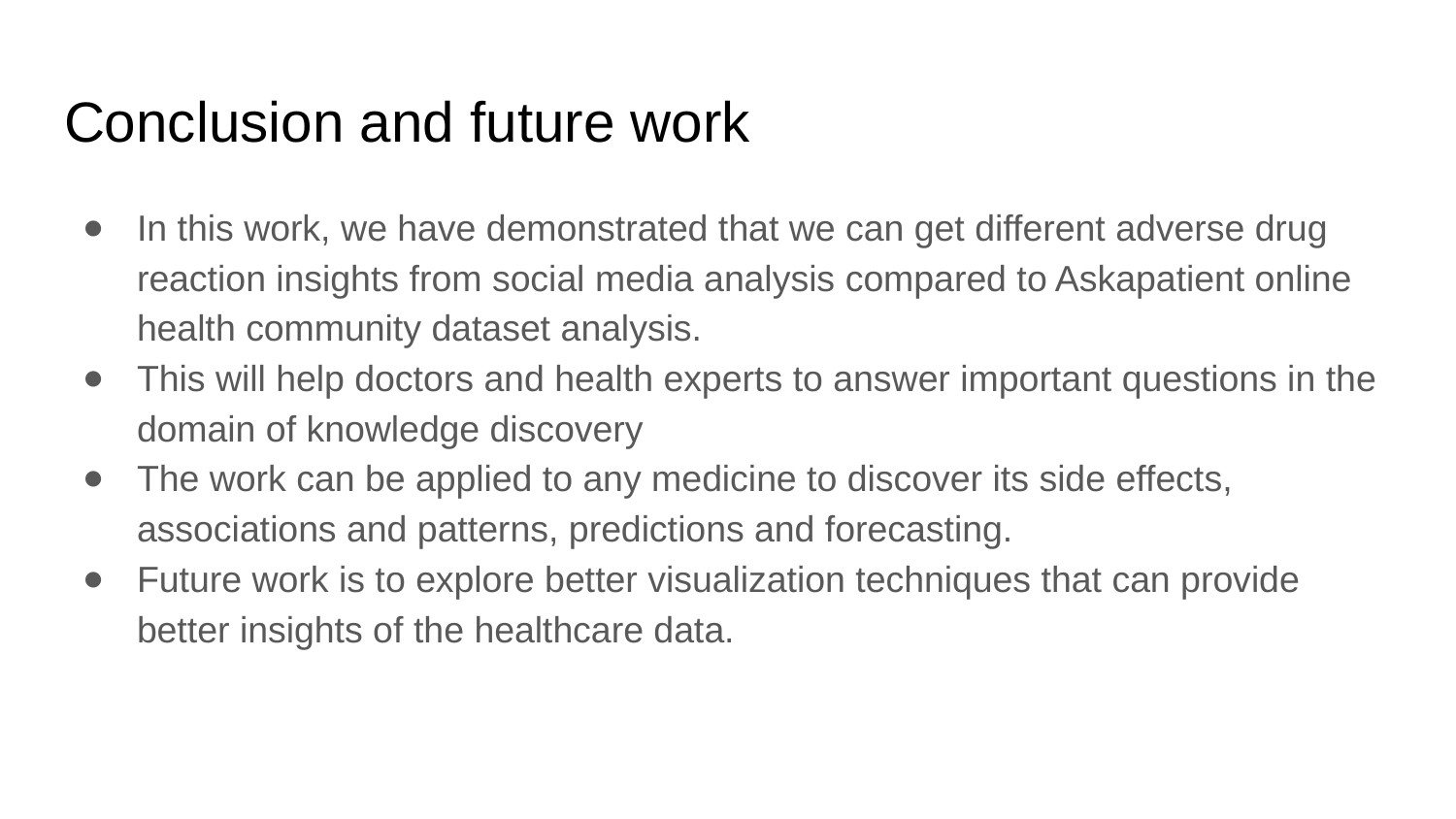

# Conclusion and future work
In this work, we have demonstrated that we can get different adverse drug reaction insights from social media analysis compared to Askapatient online health community dataset analysis.
This will help doctors and health experts to answer important questions in the domain of knowledge discovery
The work can be applied to any medicine to discover its side effects, associations and patterns, predictions and forecasting.
Future work is to explore better visualization techniques that can provide better insights of the healthcare data.